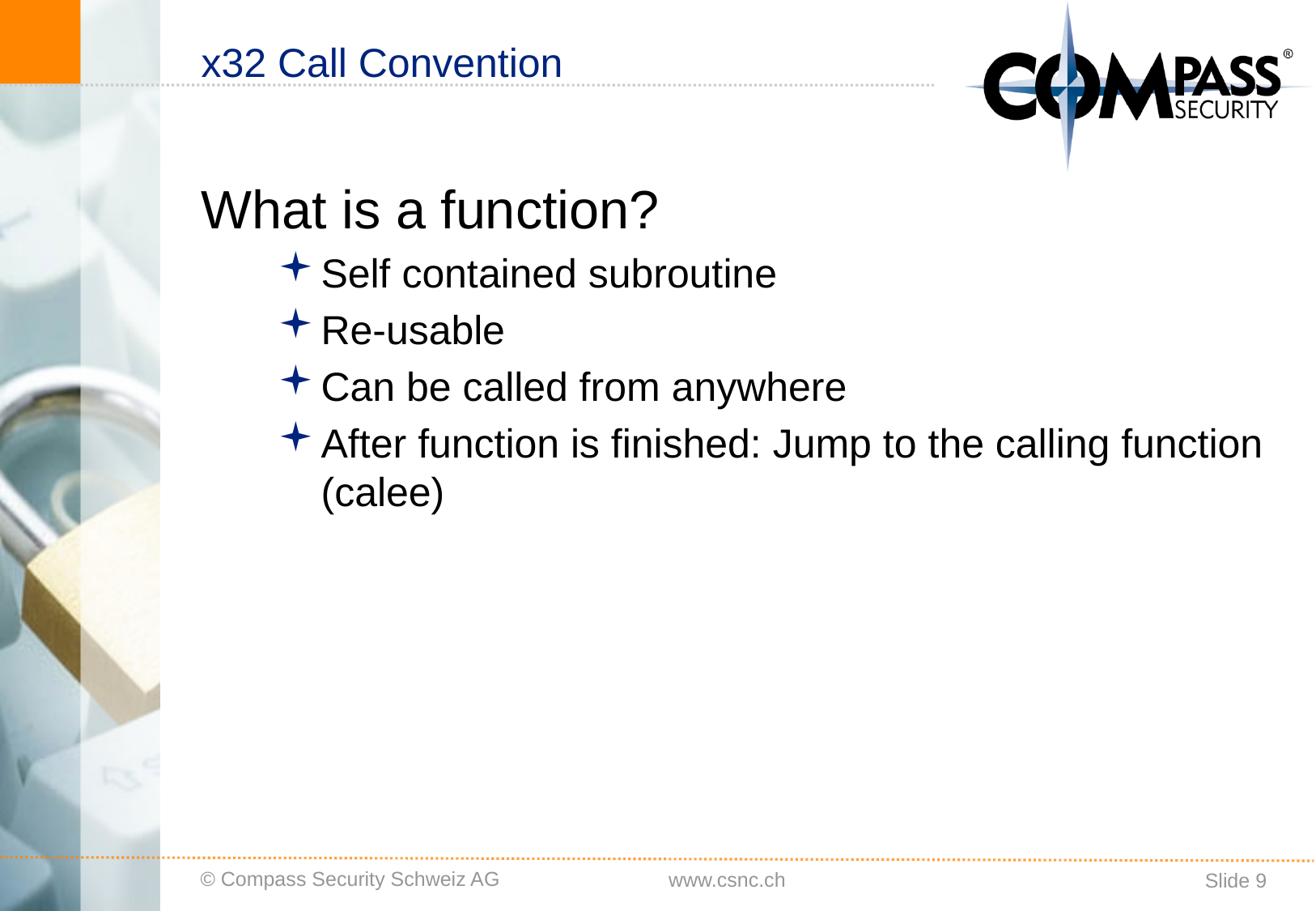

# x32 Call Convention
What is a function?
Self contained subroutine
Re-usable
Can be called from anywhere
After function is finished: Jump to the calling function (calee)